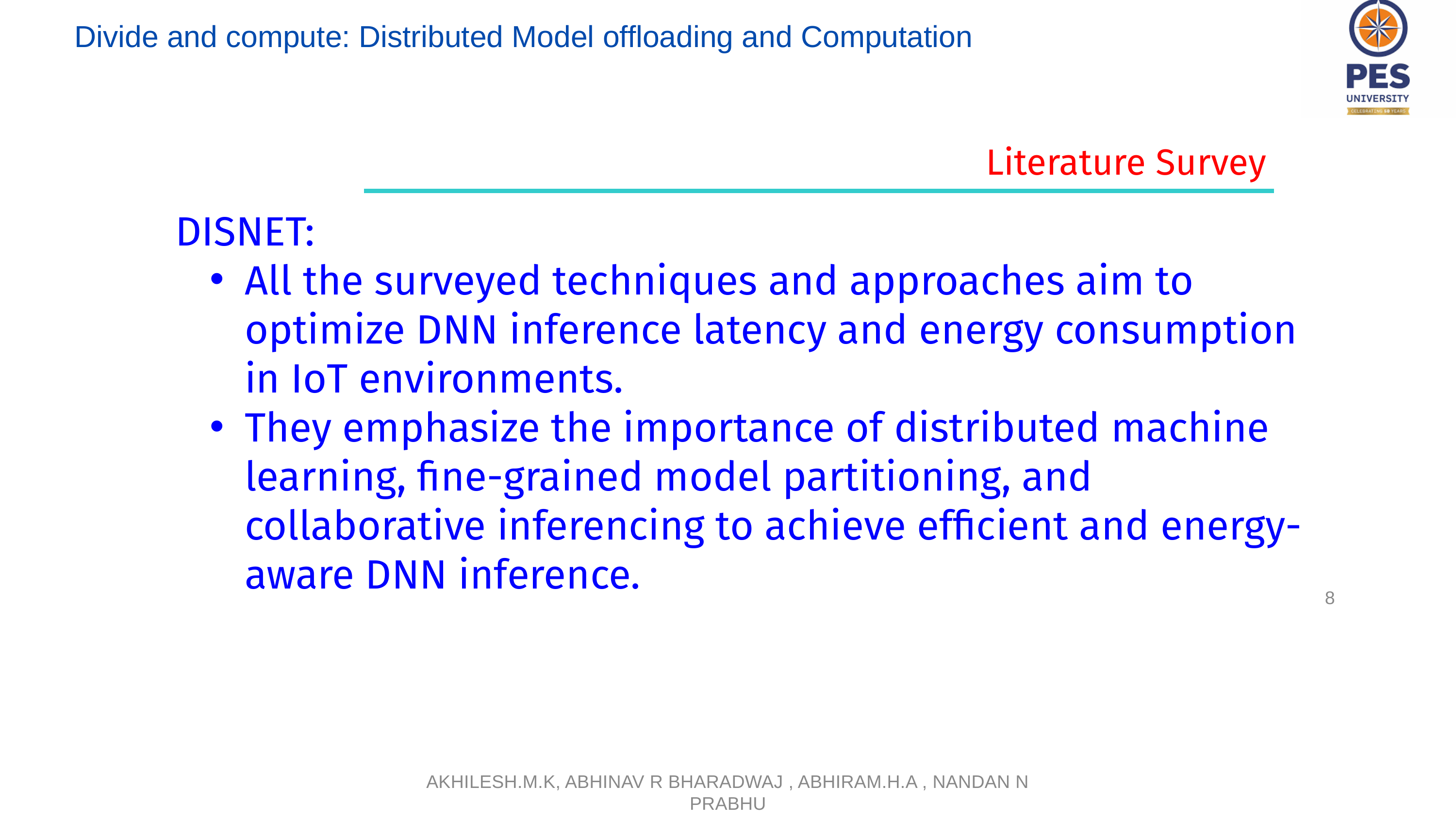

Divide and compute: Distributed Model offloading and Computation
Literature Survey

DISNET:
All the surveyed techniques and approaches aim to optimize DNN inference latency and energy consumption in IoT environments.
They emphasize the importance of distributed machine learning, fine-grained model partitioning, and collaborative inferencing to achieve efficient and energy-aware DNN inference.

8
AKHILESH.M.K, ABHINAV R BHARADWAJ , ABHIRAM.H.A , NANDAN N PRABHU